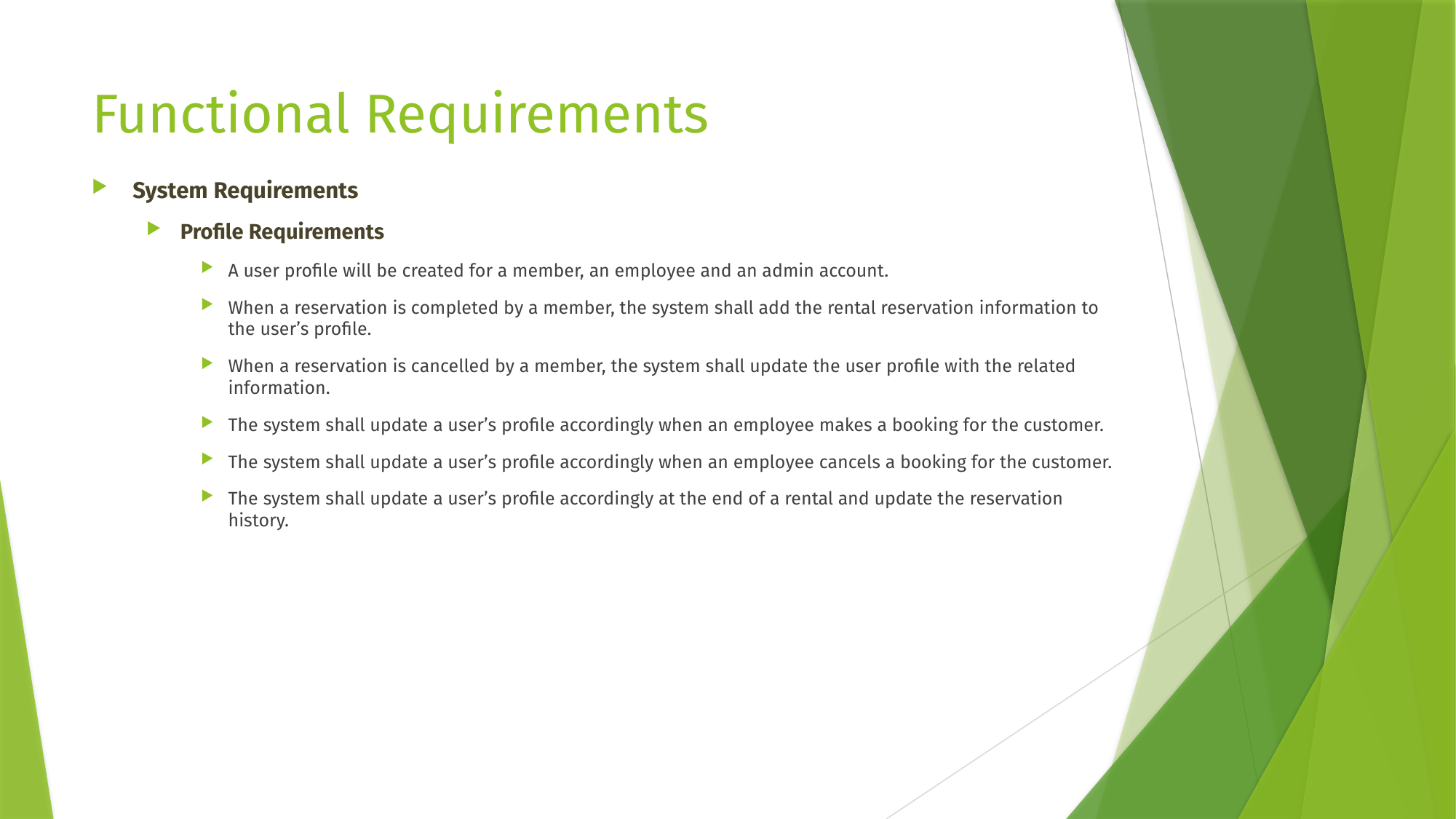

# Functional Requirements
System Requirements
Profile Requirements
A user profile will be created for a member, an employee and an admin account.
When a reservation is completed by a member, the system shall add the rental reservation information to the user’s profile.
When a reservation is cancelled by a member, the system shall update the user profile with the related information.
The system shall update a user’s profile accordingly when an employee makes a booking for the customer.
The system shall update a user’s profile accordingly when an employee cancels a booking for the customer.
The system shall update a user’s profile accordingly at the end of a rental and update the reservation history.